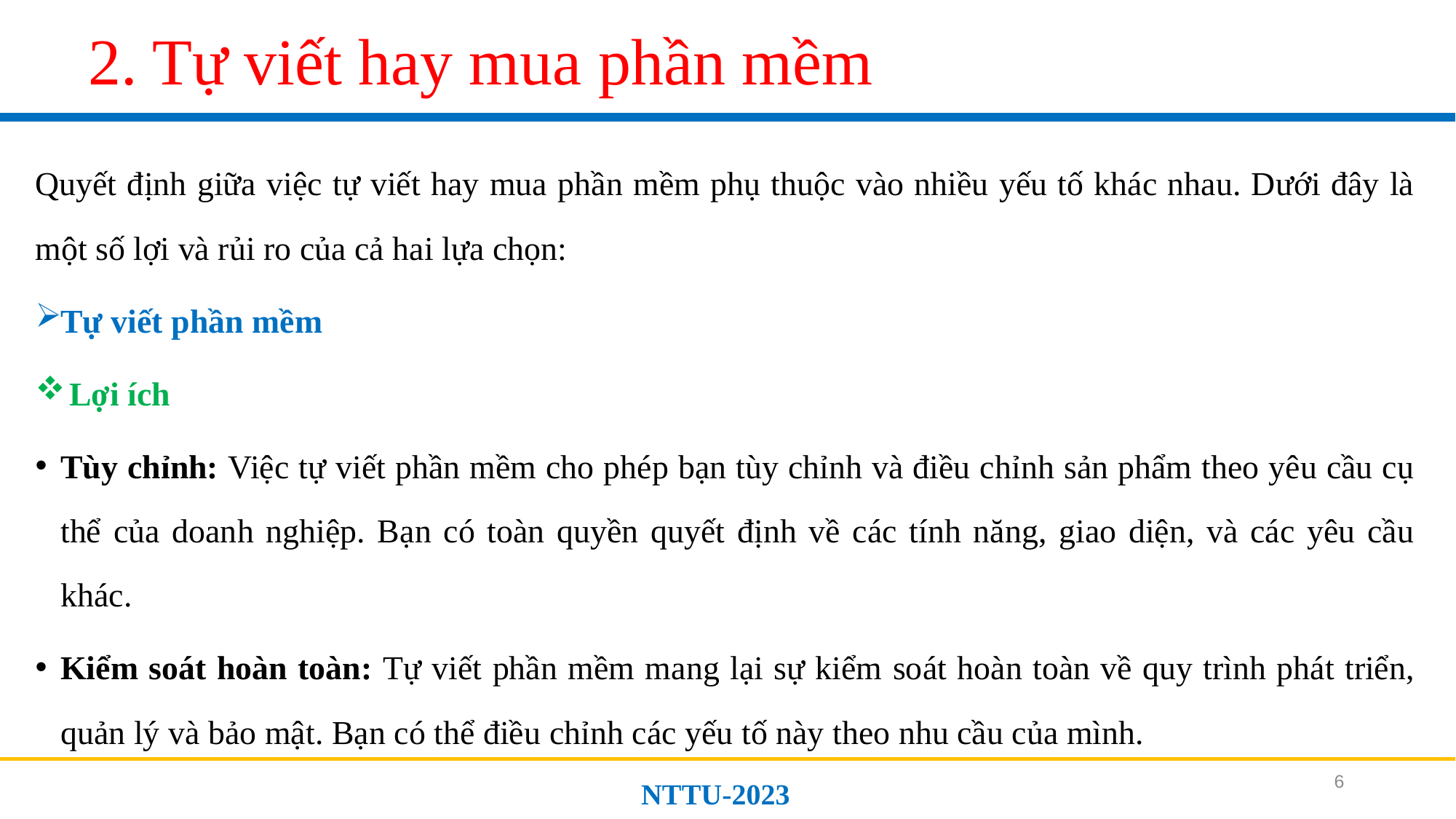

# 2. Tự viết hay mua phần mềm
Quyết định giữa việc tự viết hay mua phần mềm phụ thuộc vào nhiều yếu tố khác nhau. Dưới đây là một số lợi và rủi ro của cả hai lựa chọn:
Tự viết phần mềm
 Lợi ích
Tùy chỉnh: Việc tự viết phần mềm cho phép bạn tùy chỉnh và điều chỉnh sản phẩm theo yêu cầu cụ thể của doanh nghiệp. Bạn có toàn quyền quyết định về các tính năng, giao diện, và các yêu cầu khác.
Kiểm soát hoàn toàn: Tự viết phần mềm mang lại sự kiểm soát hoàn toàn về quy trình phát triển, quản lý và bảo mật. Bạn có thể điều chỉnh các yếu tố này theo nhu cầu của mình.

6